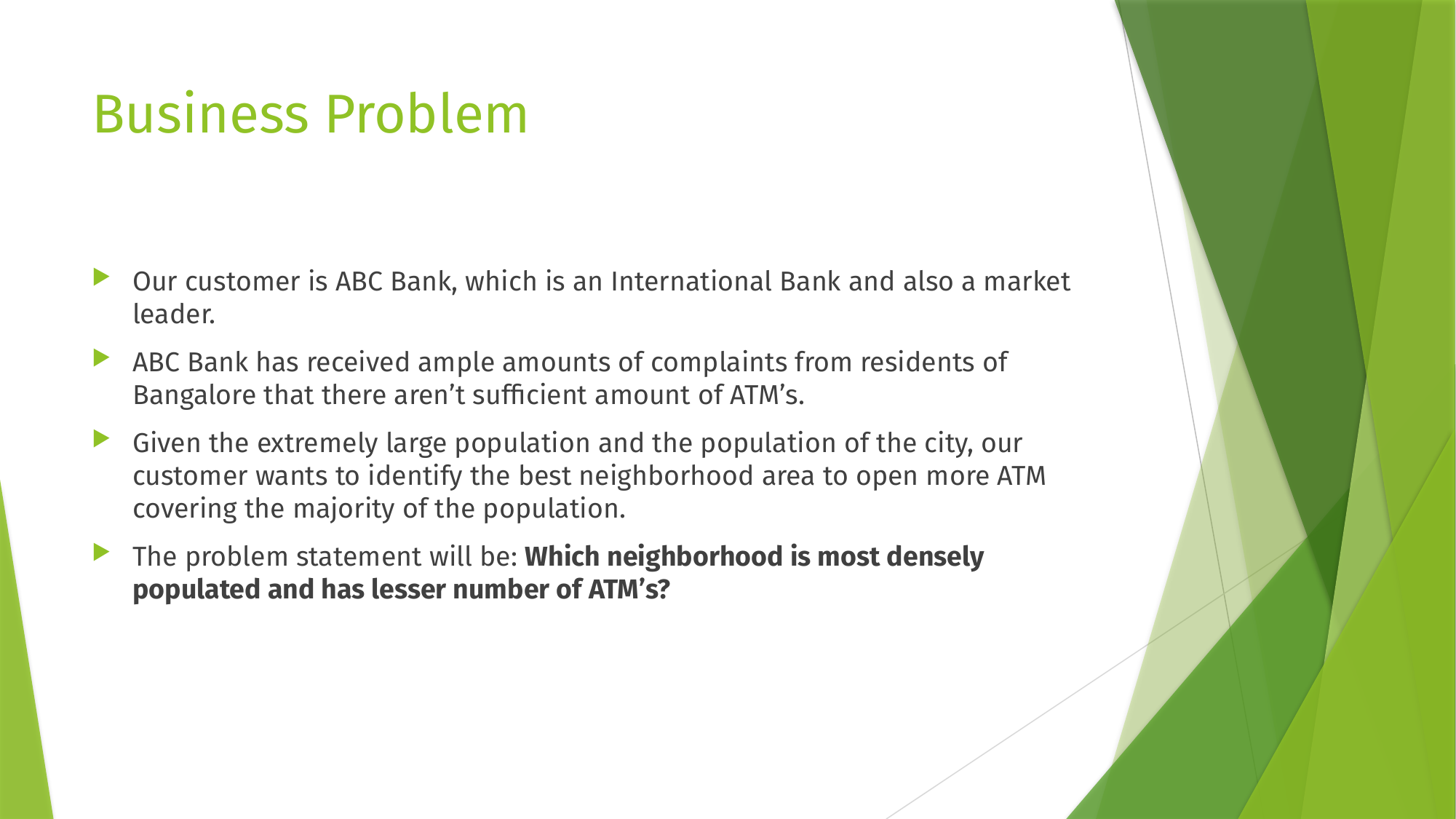

# Business Problem
Our customer is ABC Bank, which is an International Bank and also a market leader.
ABC Bank has received ample amounts of complaints from residents of Bangalore that there aren’t sufficient amount of ATM’s.
Given the extremely large population and the population of the city, our customer wants to identify the best neighborhood area to open more ATM covering the majority of the population.
The problem statement will be: Which neighborhood is most densely populated and has lesser number of ATM’s?